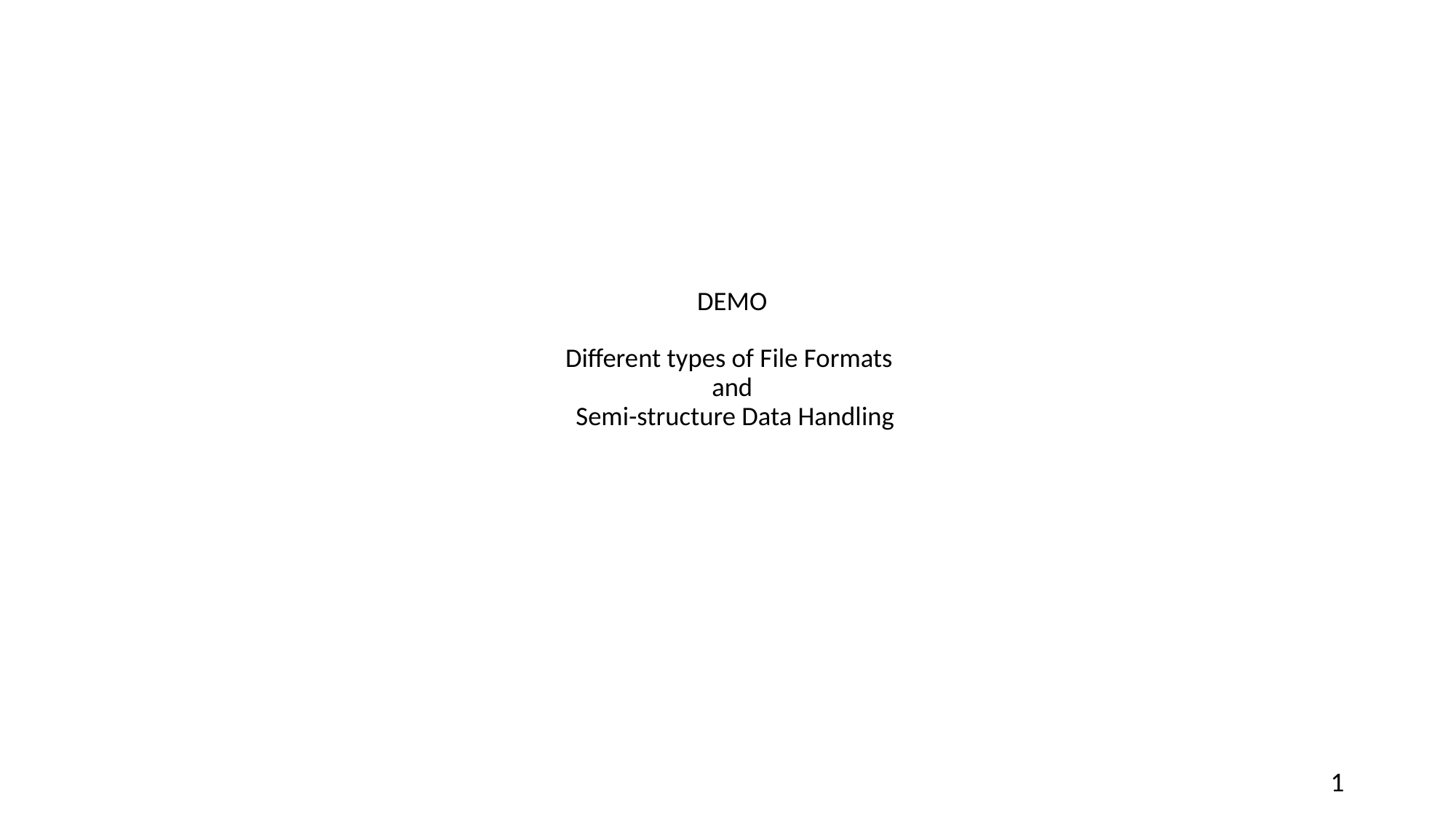

# DEMO Different types of File Formats and Semi-structure Data Handling
1